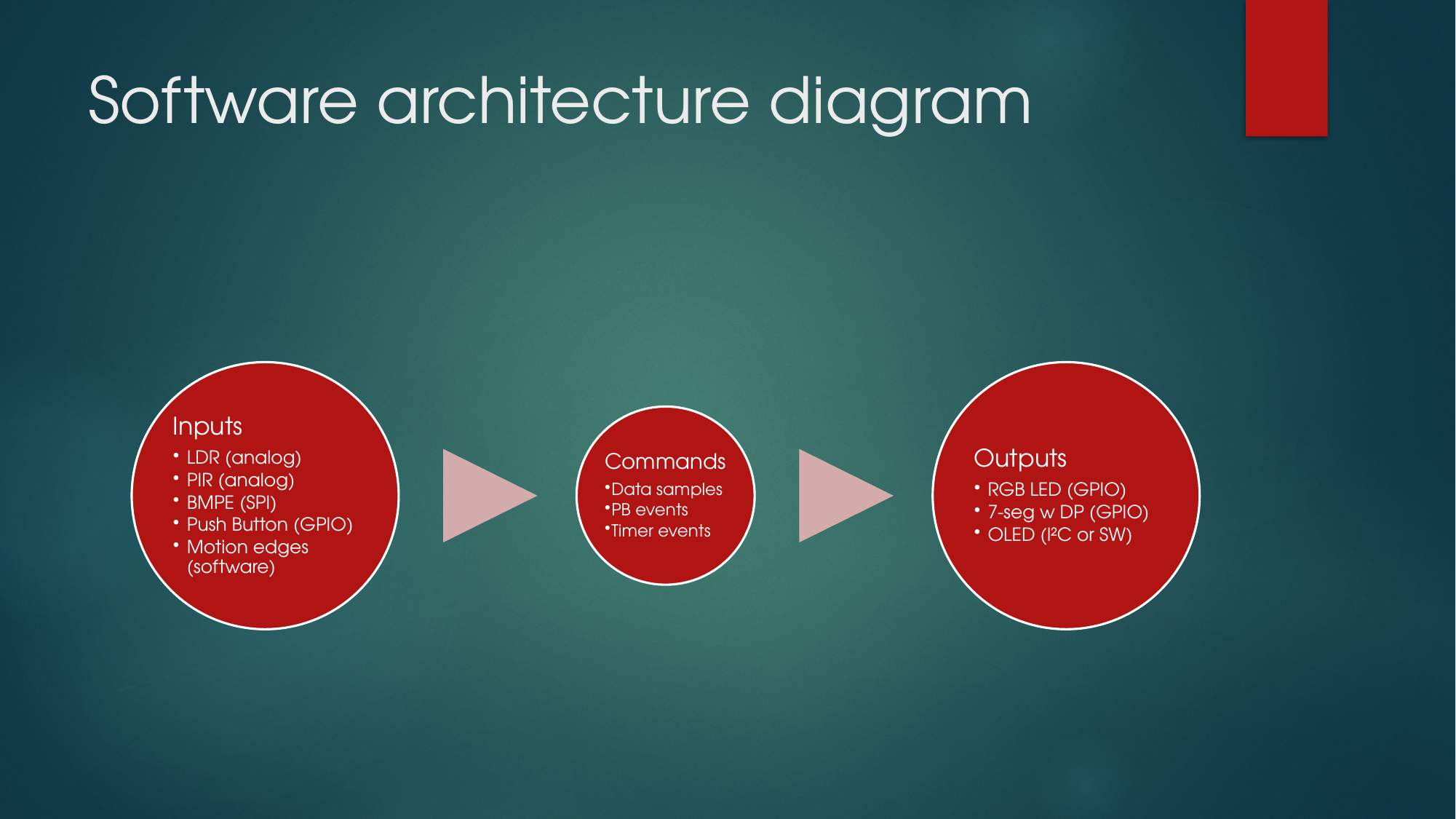

# Software architecture diagram
Inputs
LDR (analog)
PIR (analog)
BMPE (SPI)
Push Button (GPIO)
Motion edges (software)
Commands
Data samples
PB events
Timer events
Outputs
RGB LED (GPIO)
7-seg w DP (GPIO)
OLED (I²C or SW)